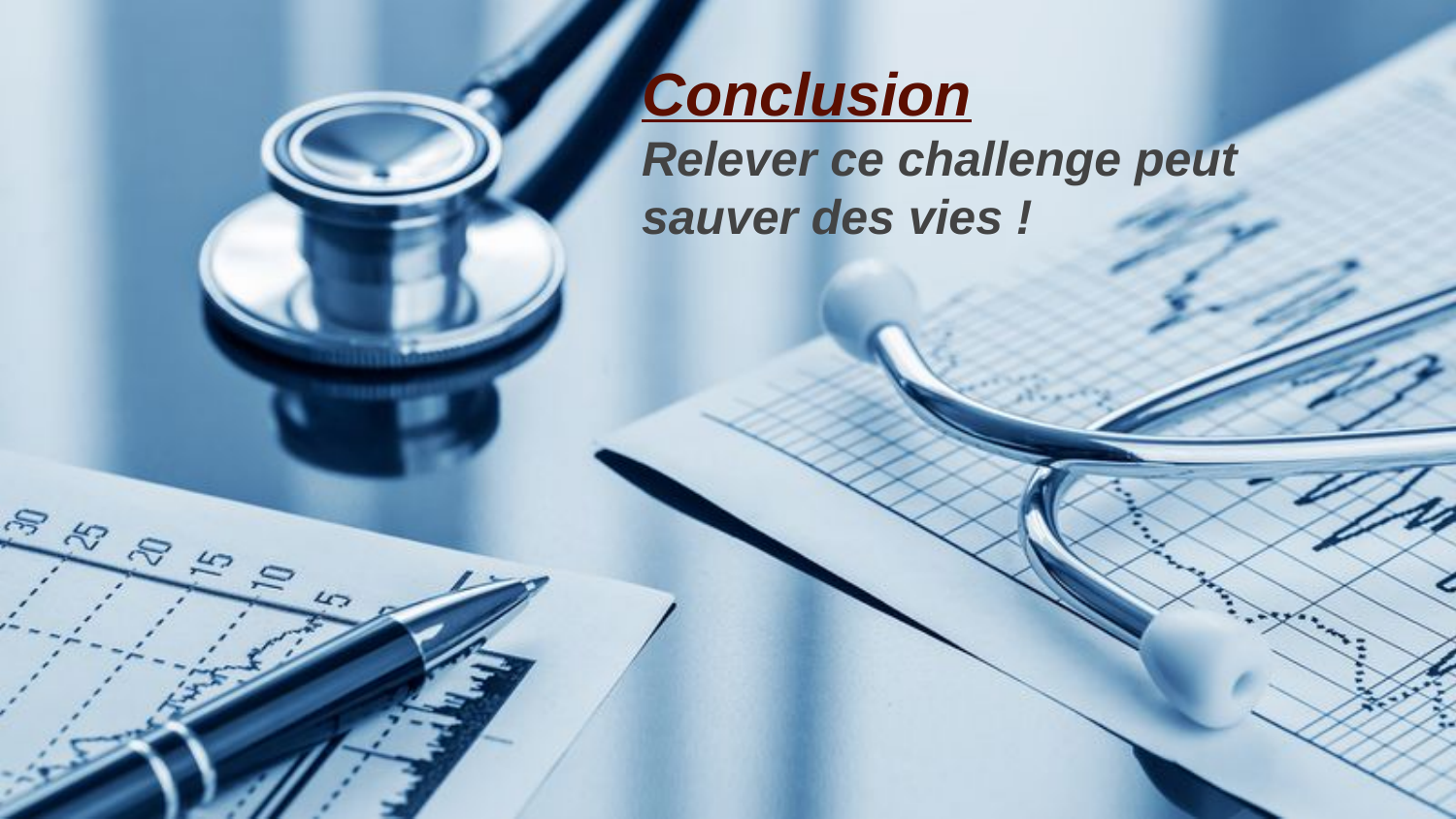

Conclusion
Relever ce challenge peut sauver des vies !